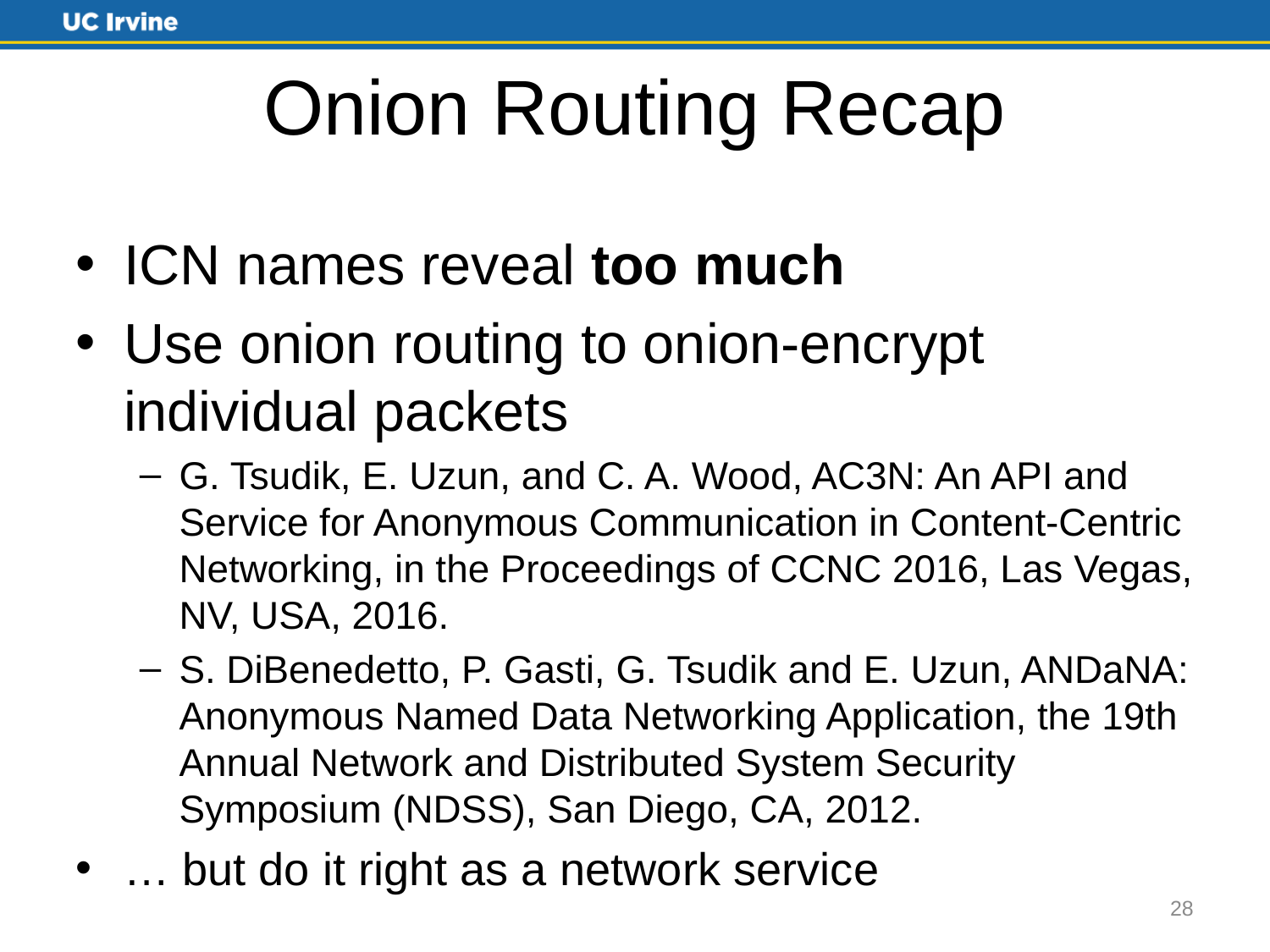

# Onion Routing Recap
ICN names reveal too much
Use onion routing to onion-encrypt individual packets
G. Tsudik, E. Uzun, and C. A. Wood, AC3N: An API and Service for Anonymous Communication in Content-Centric Networking, in the Proceedings of CCNC 2016, Las Vegas, NV, USA, 2016.
S. DiBenedetto, P. Gasti, G. Tsudik and E. Uzun, ANDaNA: Anonymous Named Data Networking Application, the 19th Annual Network and Distributed System Security Symposium (NDSS), San Diego, CA, 2012.
… but do it right as a network service

28